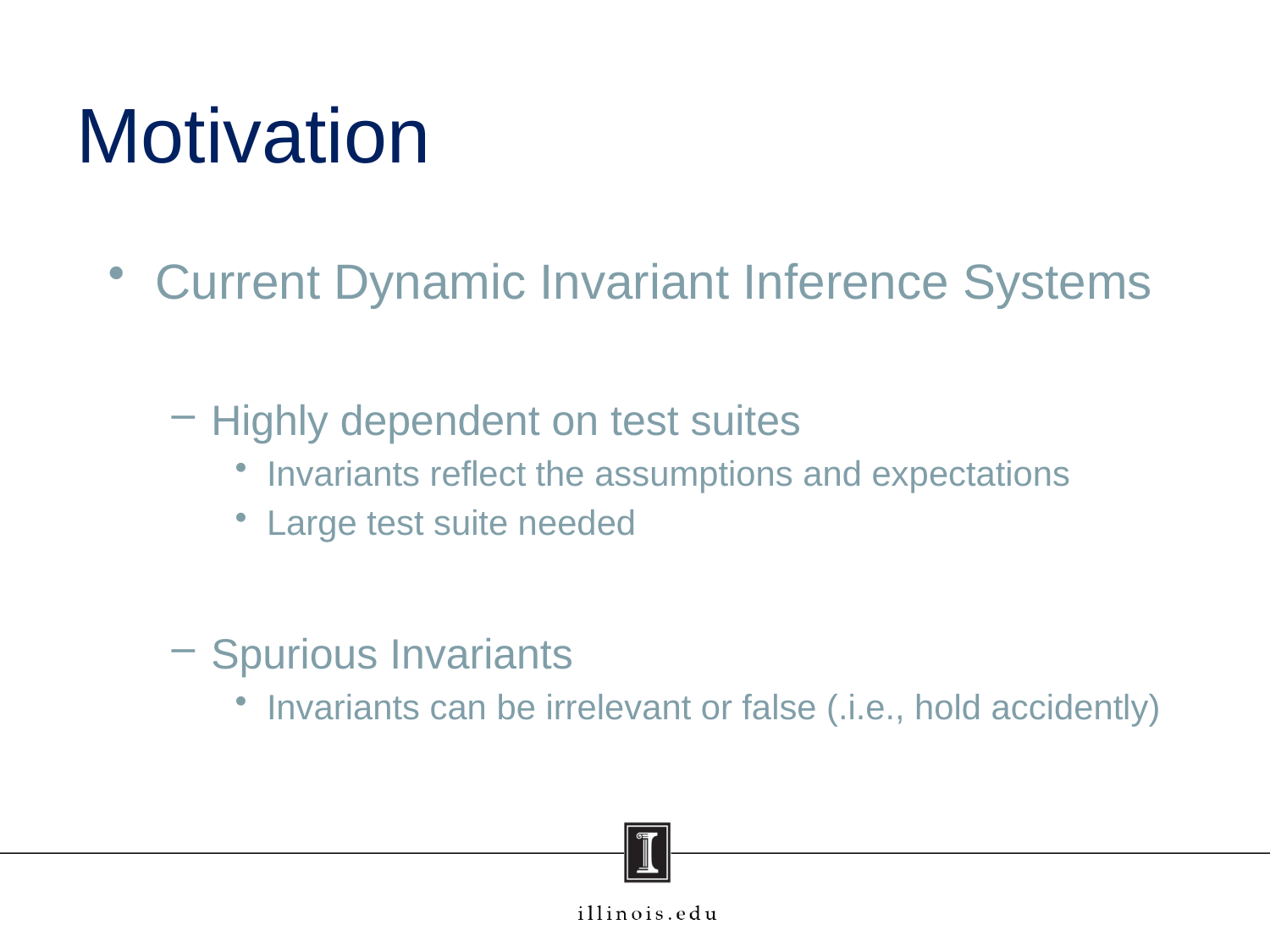

# Motivation
Current Dynamic Invariant Inference Systems

Highly dependent on test suites
Invariants reflect the assumptions and expectations
Large test suite needed

Spurious Invariants
Invariants can be irrelevant or false (.i.e., hold accidently)